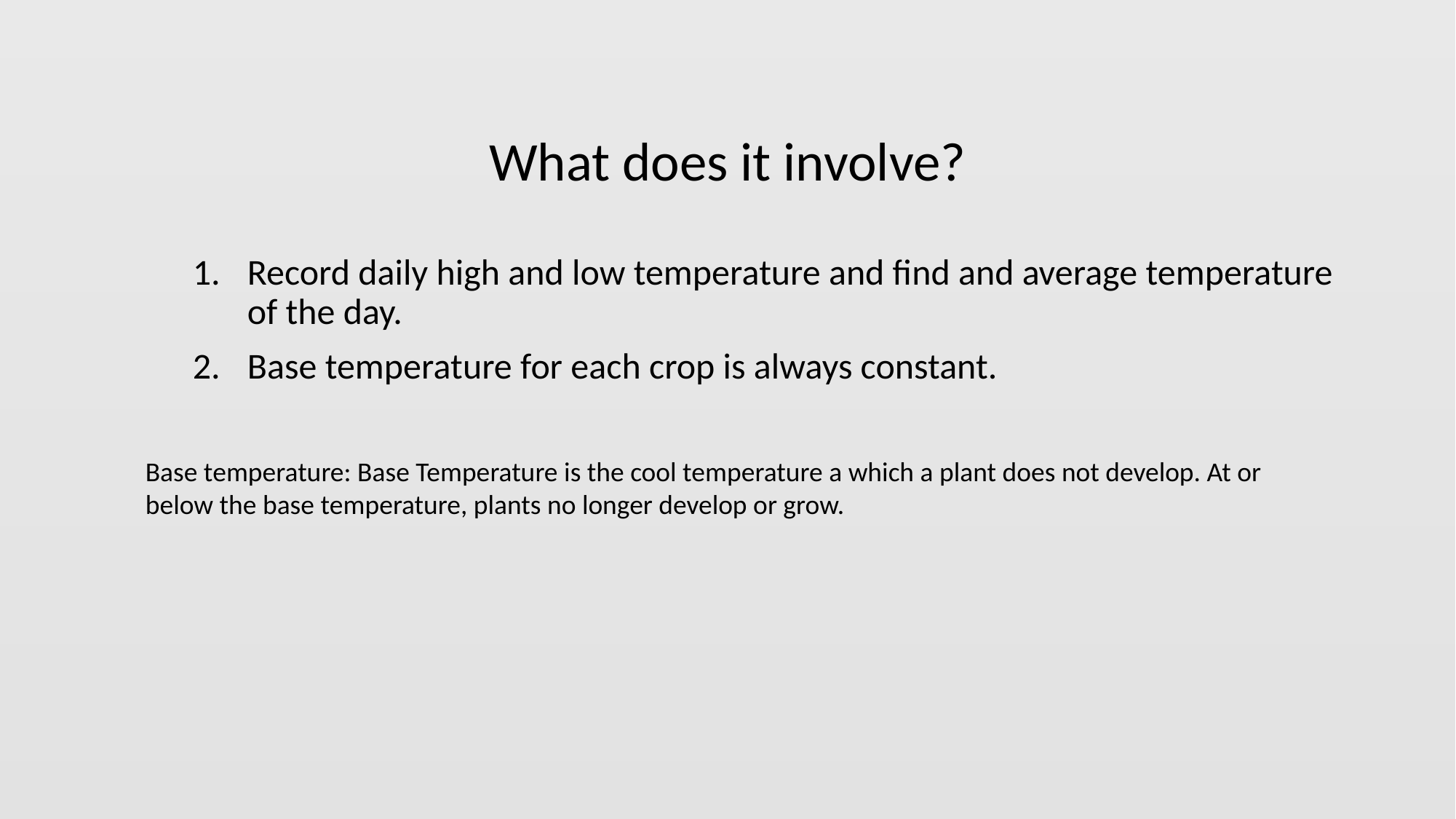

# What does it involve?
Record daily high and low temperature and find and average temperature of the day.
Base temperature for each crop is always constant.

Base temperature: Base Temperature is the cool temperature a which a plant does not develop. At or below the base temperature, plants no longer develop or grow.